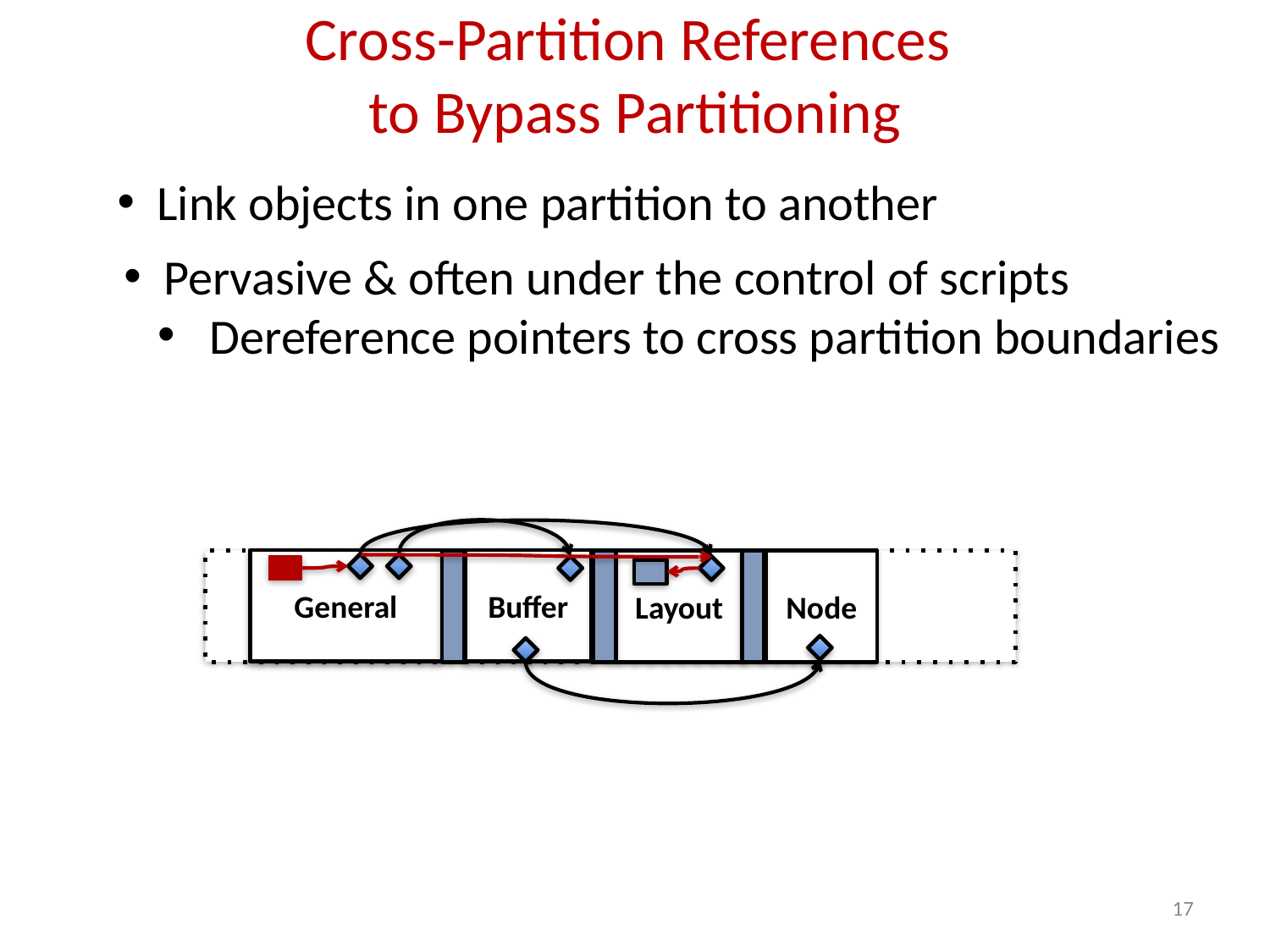

# Cross-Partition References to Bypass Partitioning
  Link objects in one partition to another
  Pervasive & often under the control of scripts
  Dereference pointers to cross partition boundaries

General
Buffer

Layout

Node

17